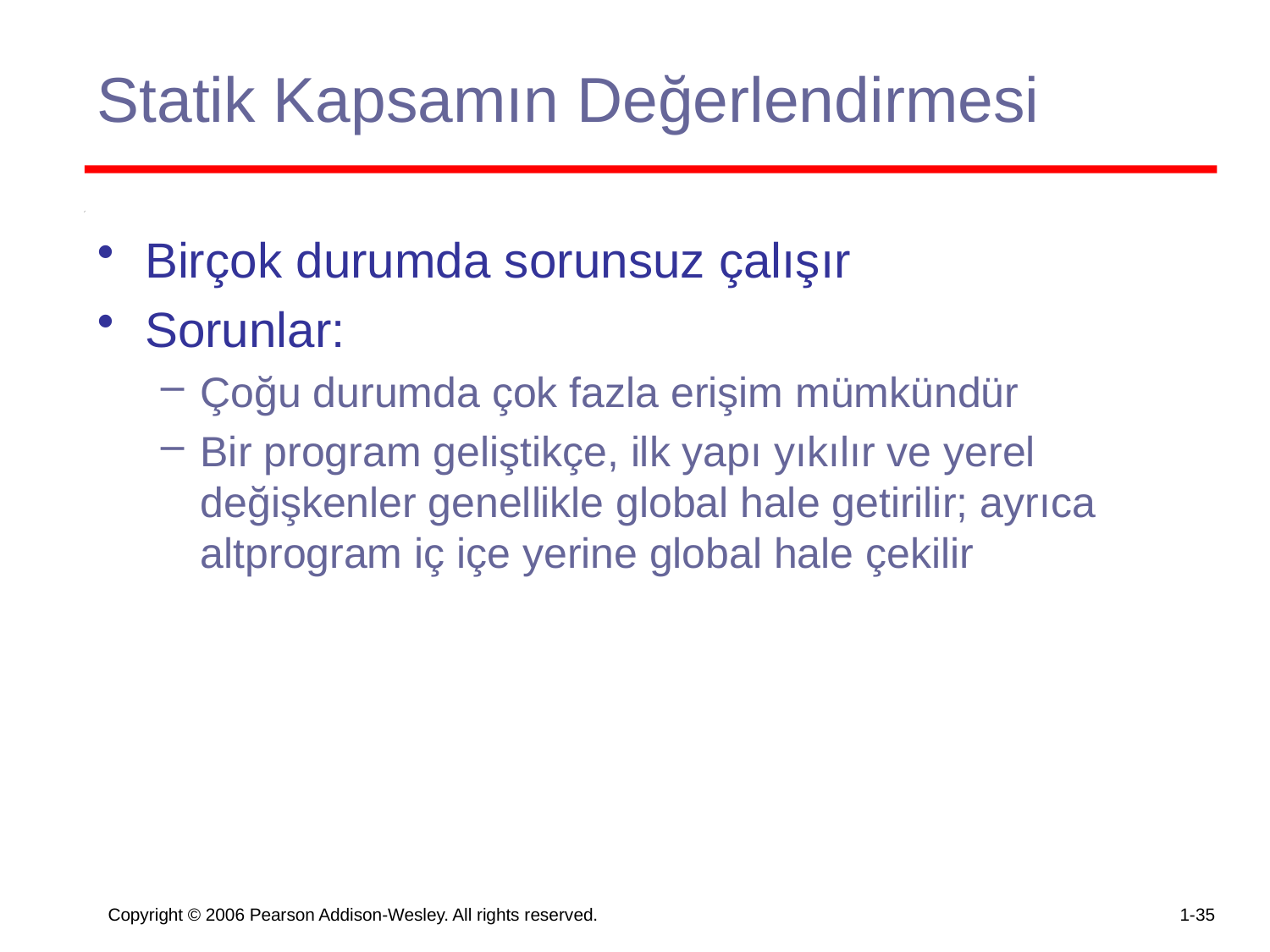

# Statik Kapsamın Değerlendirmesi
Birçok durumda sorunsuz çalışır
Sorunlar:
Çoğu durumda çok fazla erişim mümkündür
Bir program geliştikçe, ilk yapı yıkılır ve yerel değişkenler genellikle global hale getirilir; ayrıca altprogram iç içe yerine global hale çekilir
Copyright © 2006 Pearson Addison-Wesley. All rights reserved.
1-35